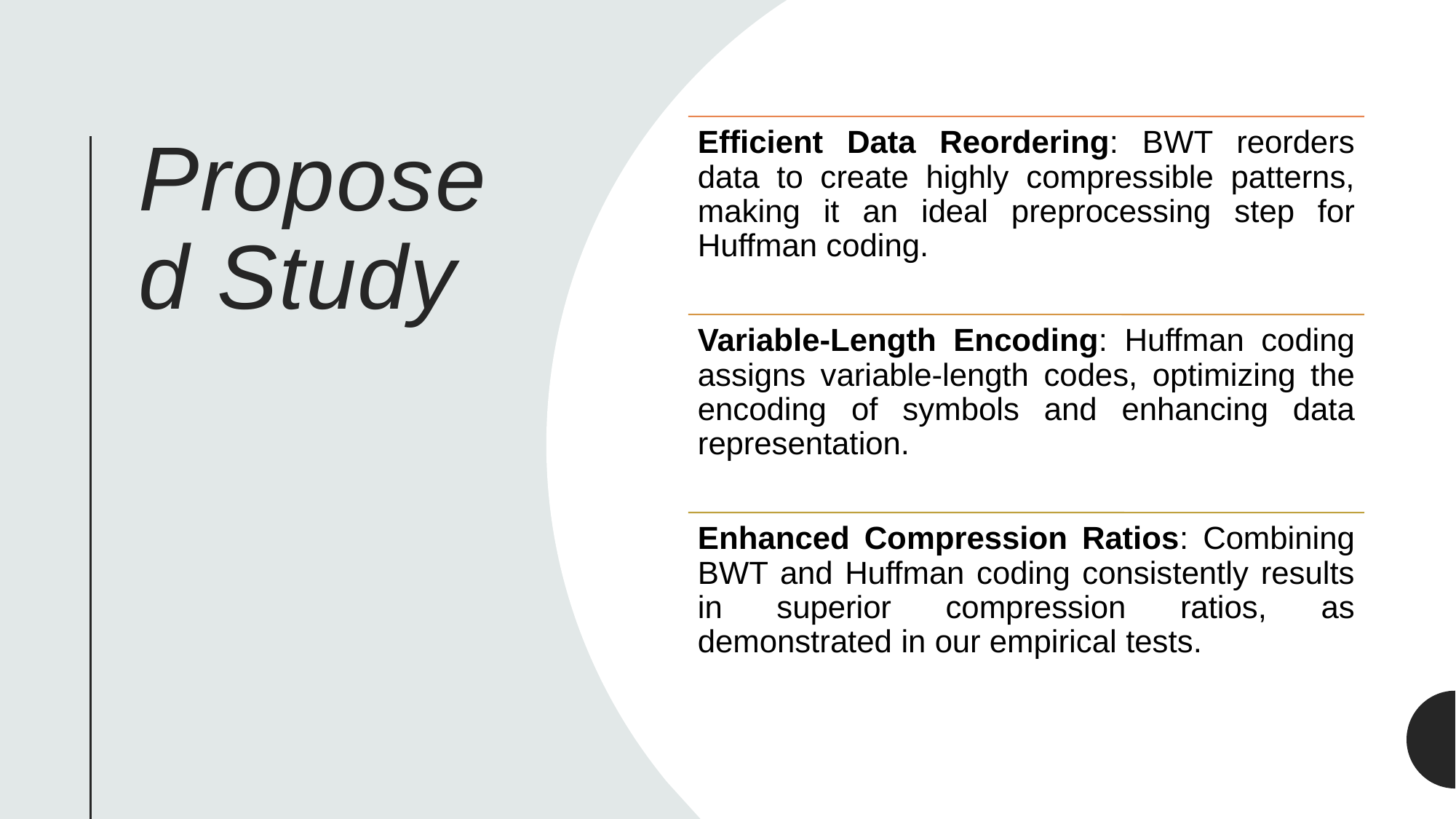

Efficient Data Reordering: BWT reorders data to create highly compressible patterns, making it an ideal preprocessing step for Huffman coding.
Variable-Length Encoding: Huffman coding assigns variable-length codes, optimizing the encoding of symbols and enhancing data representation.
Enhanced Compression Ratios: Combining BWT and Huffman coding consistently results in superior compression ratios, as demonstrated in our empirical tests.
# Proposed Study